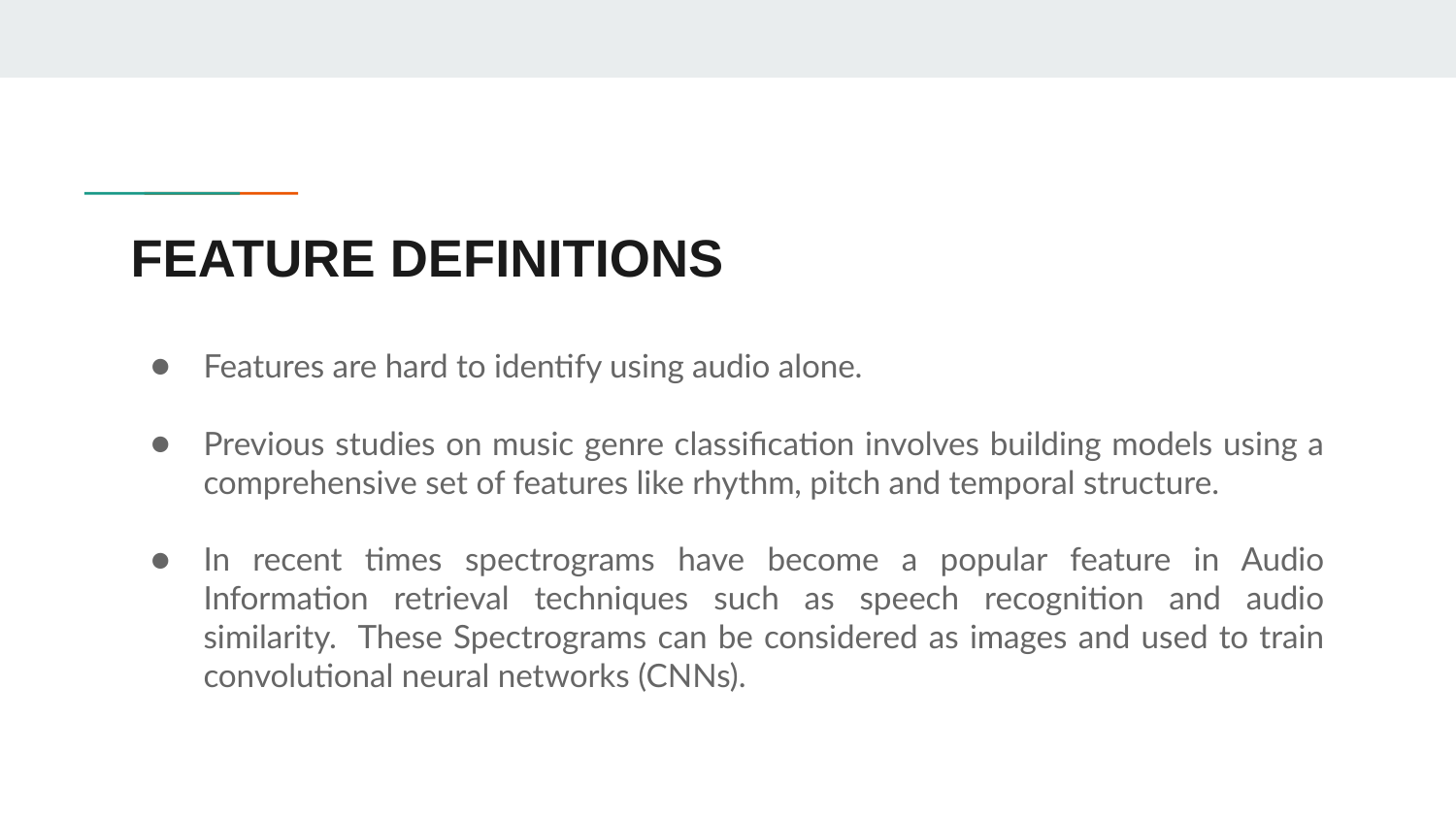

# FEATURE DEFINITIONS
Features are hard to identify using audio alone.

Previous studies on music genre classification involves building models using a comprehensive set of features like rhythm, pitch and temporal structure.

In recent times spectrograms have become a popular feature in Audio Information retrieval techniques such as speech recognition and audio similarity.  These Spectrograms can be considered as images and used to train convolutional neural networks (CNNs).